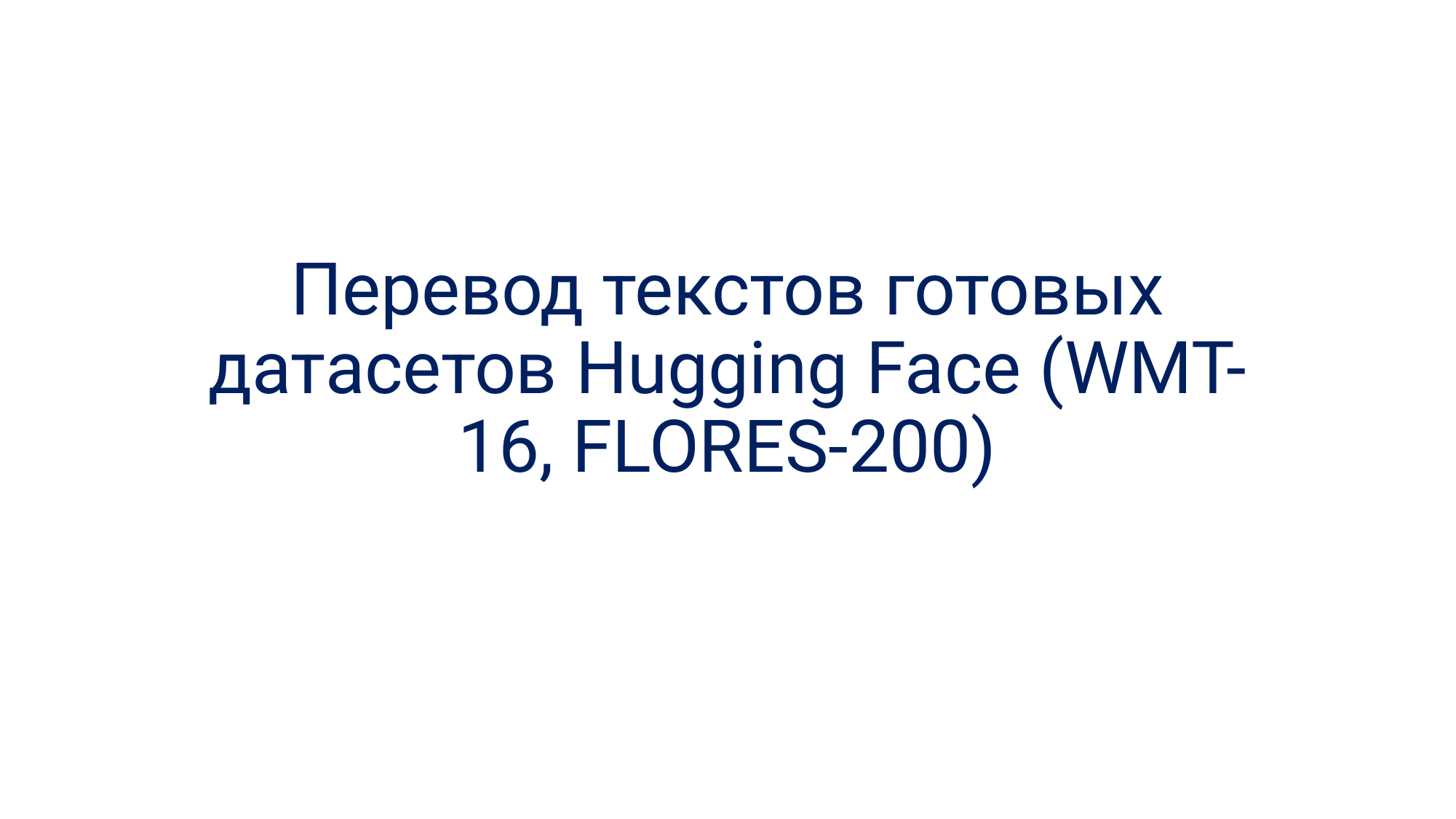

# Перевод текстов готовых датасетов Hugging Face (WMT-16, FLORES-200)